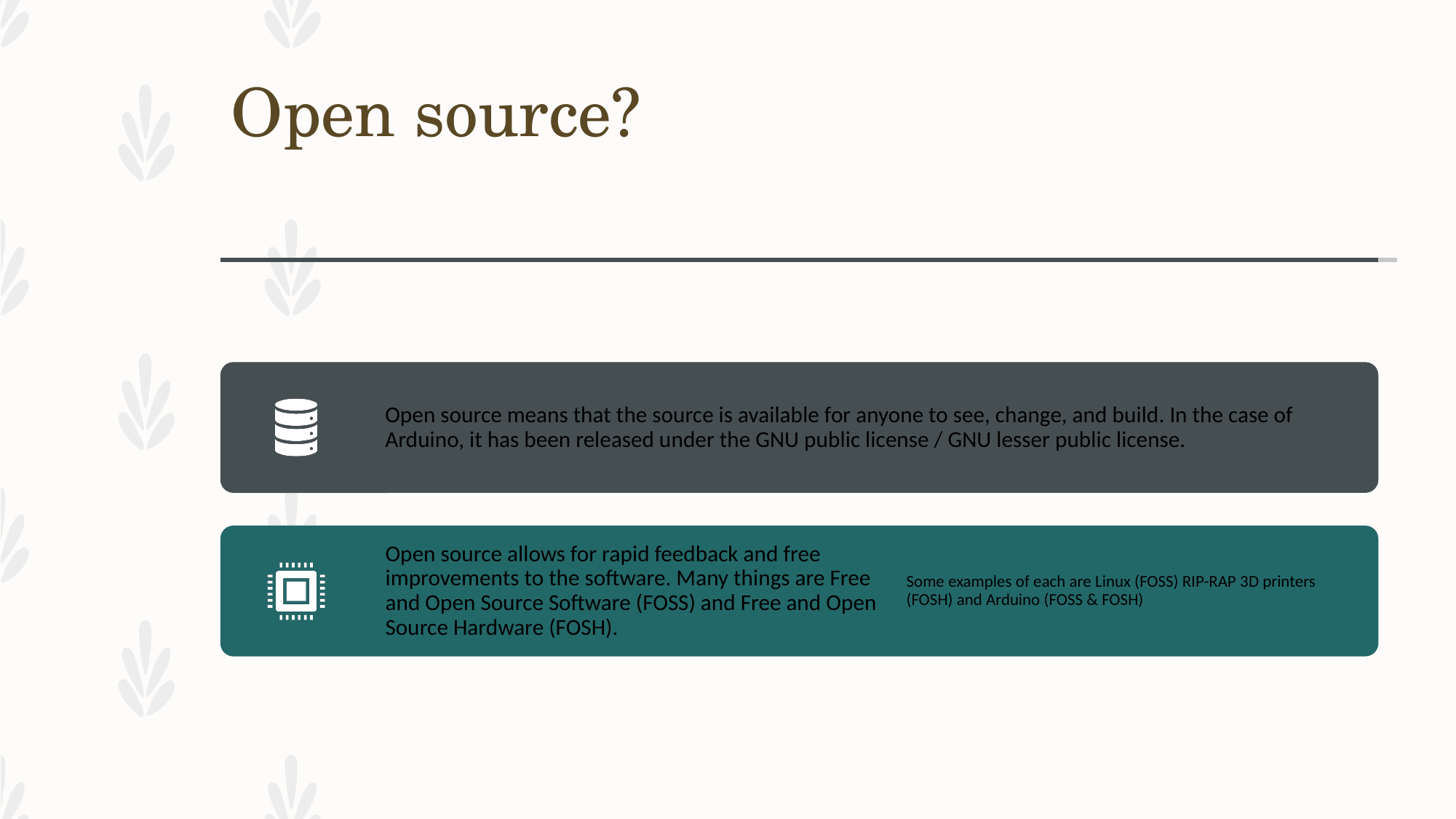

# Open source?
Open source means that the source is available for anyone to see, change, and build. In the case of Arduino, it has been released under the GNU public license / GNU lesser public license.
Open source allows for rapid feedback and free improvements to the software. Many things are Free and Open Source Software (FOSS) and Free and Open Source Hardware (FOSH).
Some examples of each are Linux (FOSS) RIP-RAP 3D printers (FOSH) and Arduino (FOSS & FOSH)